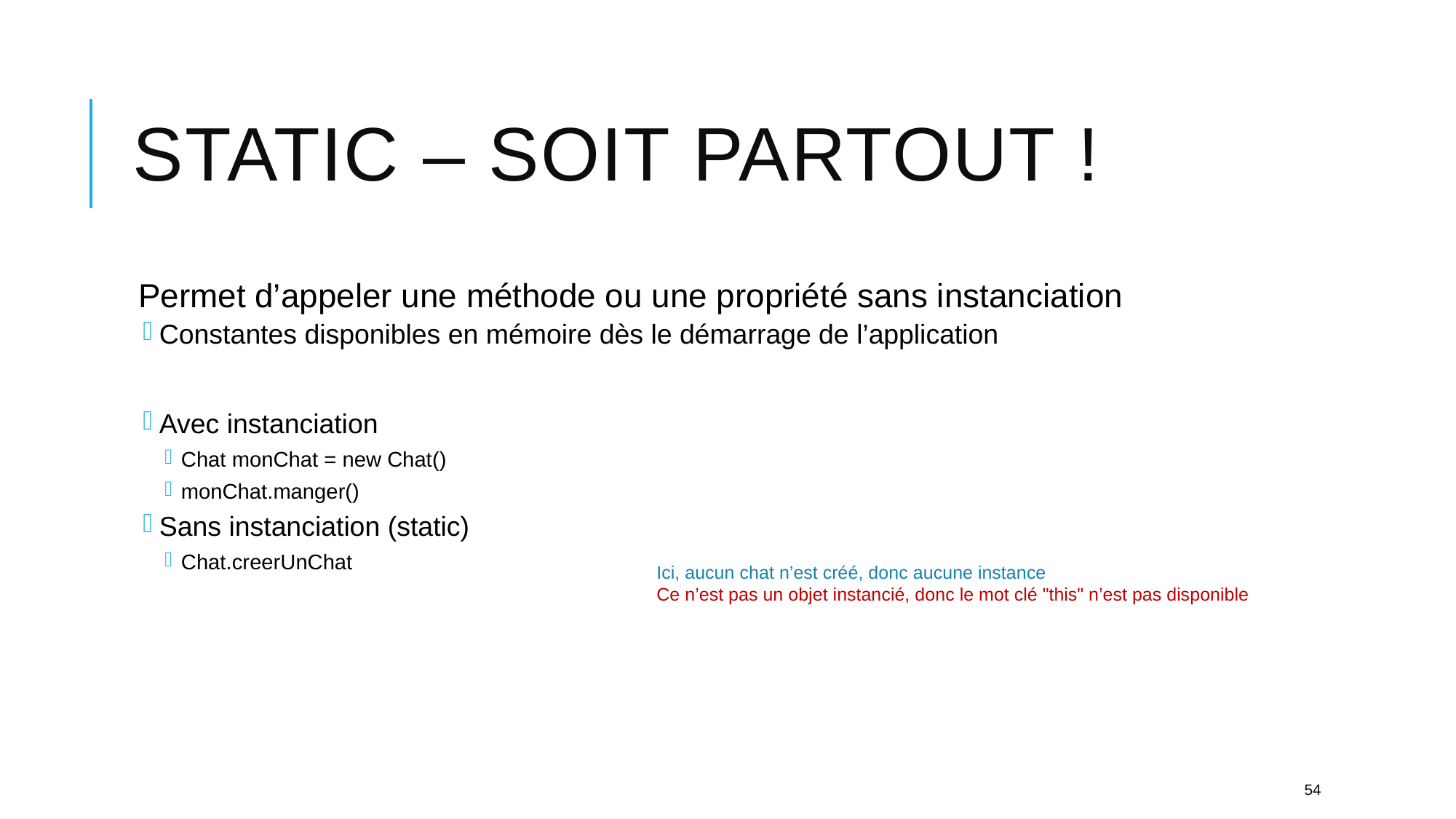

# Static – Soit partout !
Permet d’appeler une méthode ou une propriété sans instanciation
Constantes disponibles en mémoire dès le démarrage de l’application

Avec instanciation
Chat monChat = new Chat()
monChat.manger()
Sans instanciation (static)
Chat.creerUnChat

Ici, aucun chat n’est créé, donc aucune instance
Ce n’est pas un objet instancié, donc le mot clé "this" n’est pas disponible
54